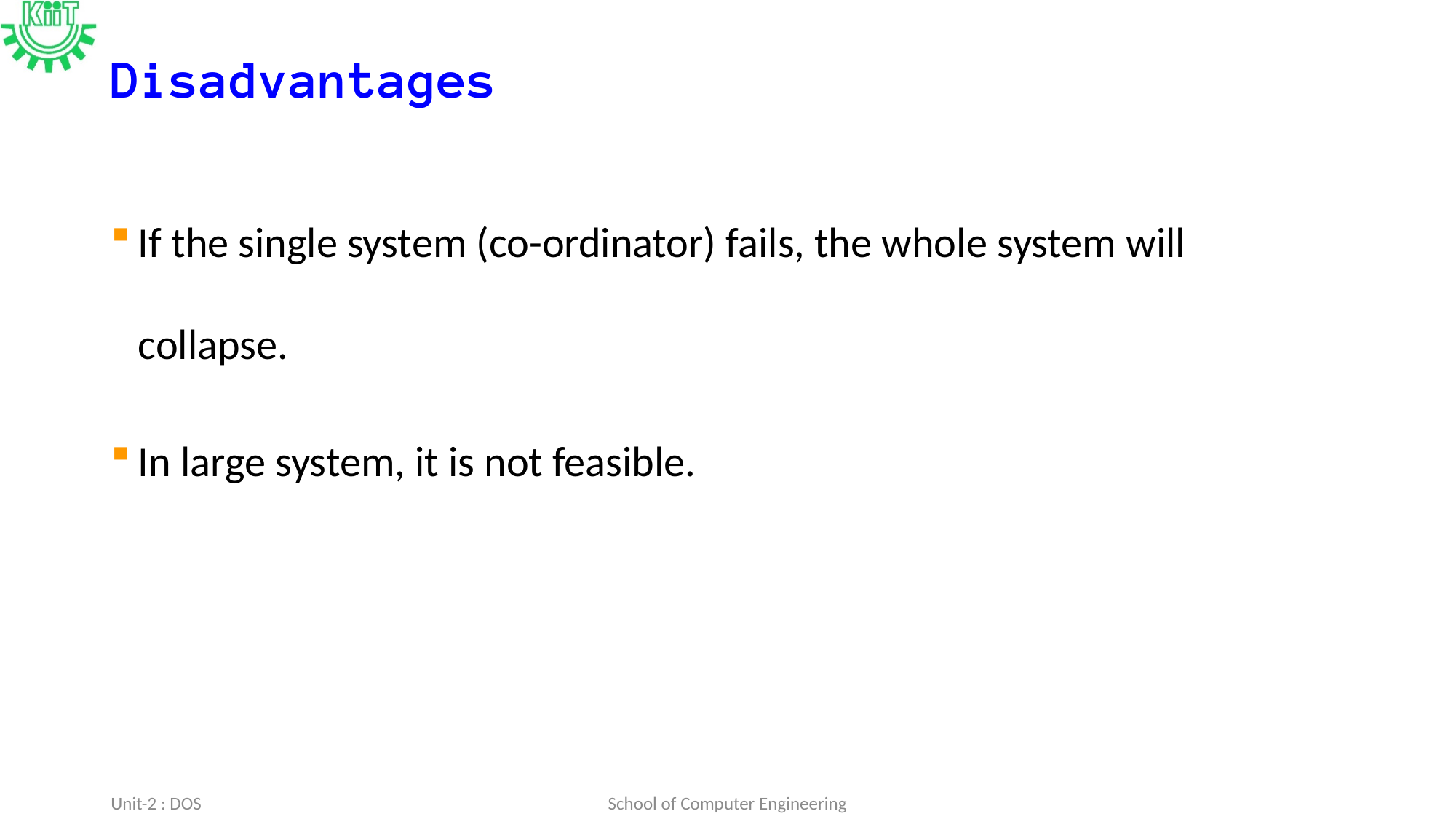

# Disadvantages
If the single system (co-ordinator) fails, the whole system will collapse.
In large system, it is not feasible.
Unit-2 : DOS
7
School of Computer Engineering